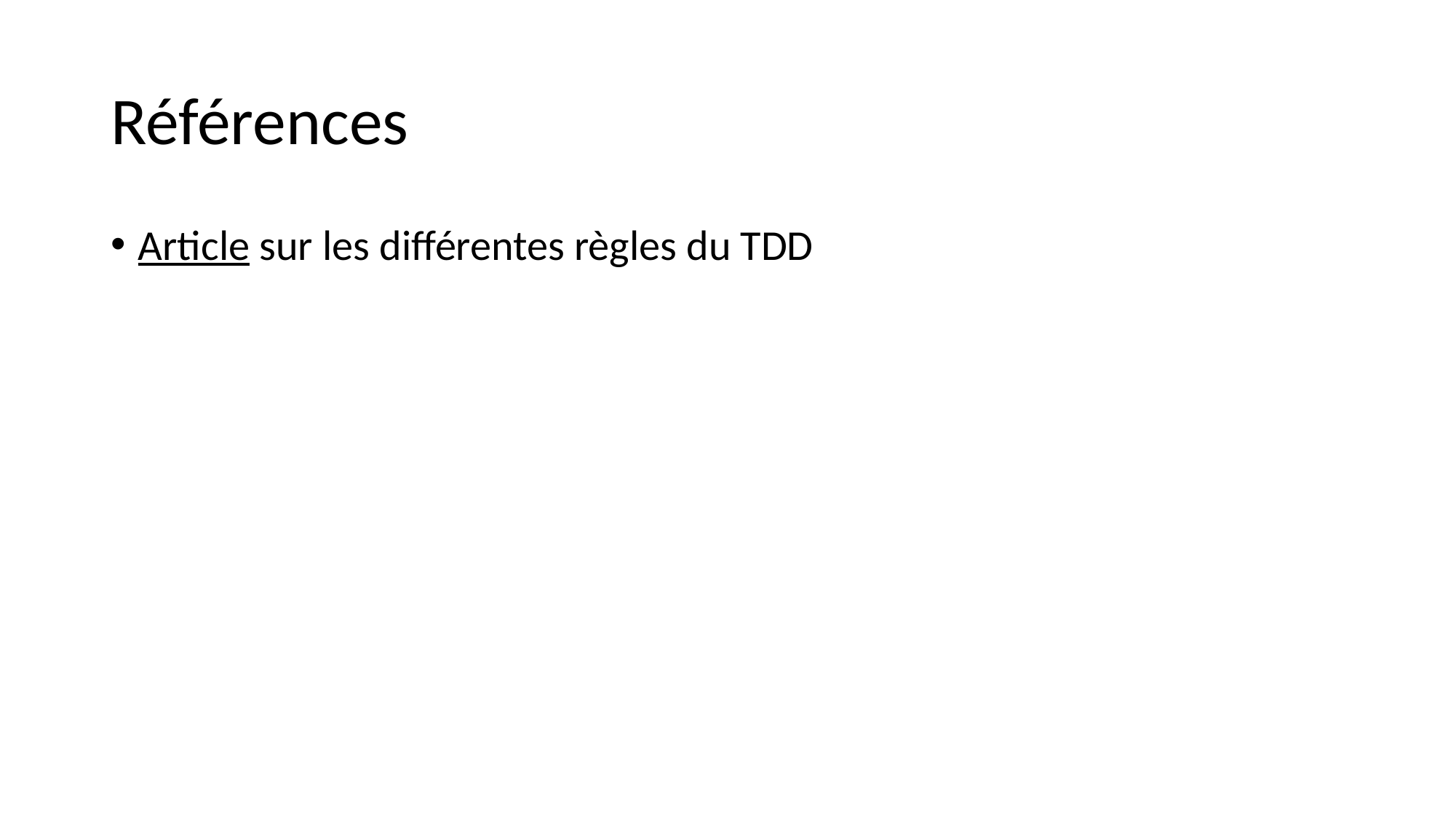

# Références
Article sur les différentes règles du TDD